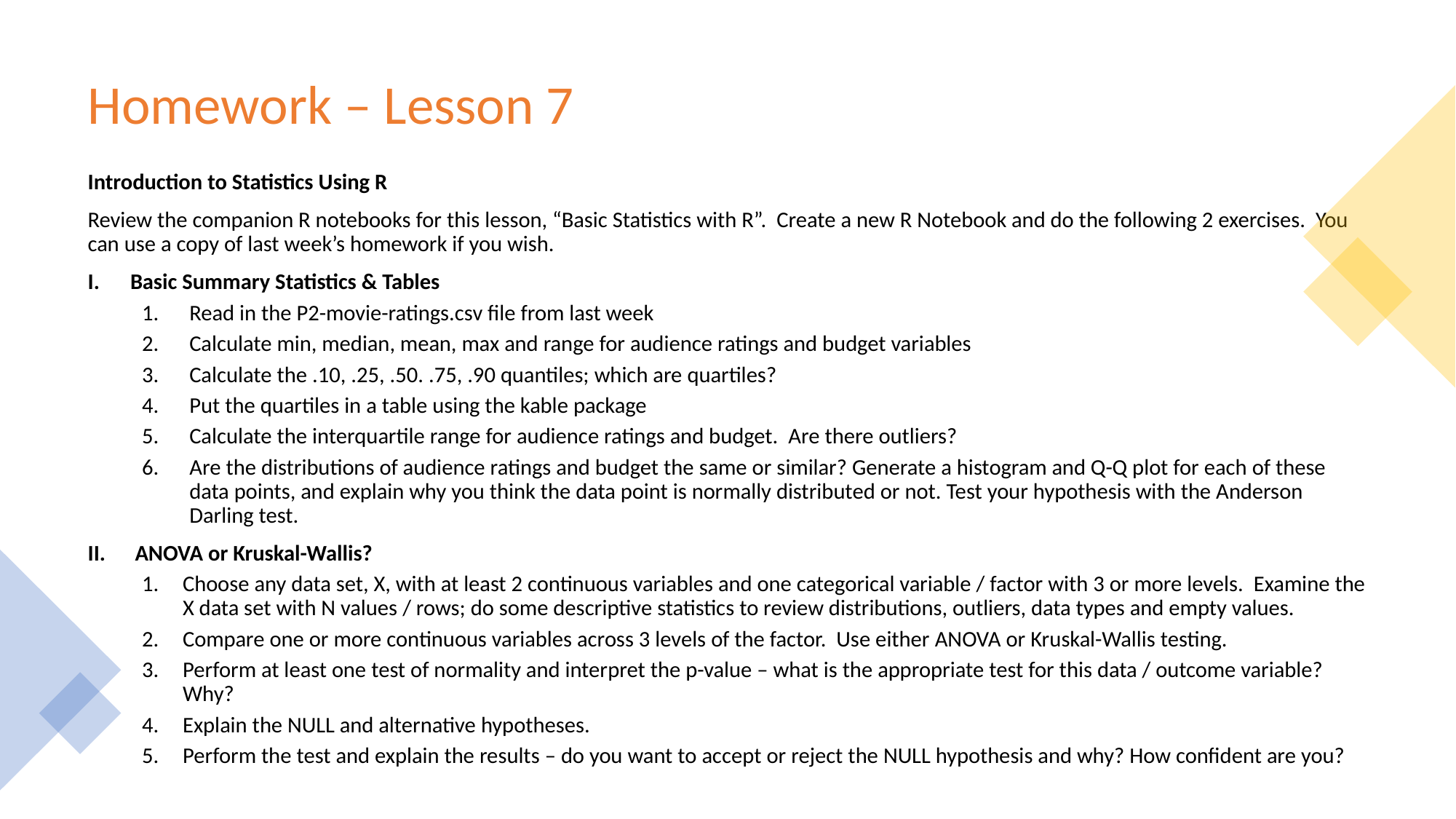

# Homework – Lesson 7

Introduction to Statistics Using R
Review the companion R notebooks for this lesson, “Basic Statistics with R”.  Create a new R Notebook and do the following 2 exercises.  You can use a copy of last week’s homework if you wish.
I.      Basic Summary Statistics & Tables
Read in the P2-movie-ratings.csv file from last week
Calculate min, median, mean, max and range for audience ratings and budget variables
Calculate the .10, .25, .50. .75, .90 quantiles; which are quartiles?
Put the quartiles in a table using the kable package
Calculate the interquartile range for audience ratings and budget.  Are there outliers?
Are the distributions of audience ratings and budget the same or similar? Generate a histogram and Q-Q plot for each of these data points, and explain why you think the data point is normally distributed or not. Test your hypothesis with the Anderson Darling test.
ANOVA or Kruskal-Wallis?
Choose any data set, X, with at least 2 continuous variables and one categorical variable / factor with 3 or more levels.  Examine the X data set with N values / rows; do some descriptive statistics to review distributions, outliers, data types and empty values.
Compare one or more continuous variables across 3 levels of the factor.  Use either ANOVA or Kruskal-Wallis testing.
Perform at least one test of normality and interpret the p-value – what is the appropriate test for this data / outcome variable? Why?
Explain the NULL and alternative hypotheses.
Perform the test and explain the results – do you want to accept or reject the NULL hypothesis and why? How confident are you?